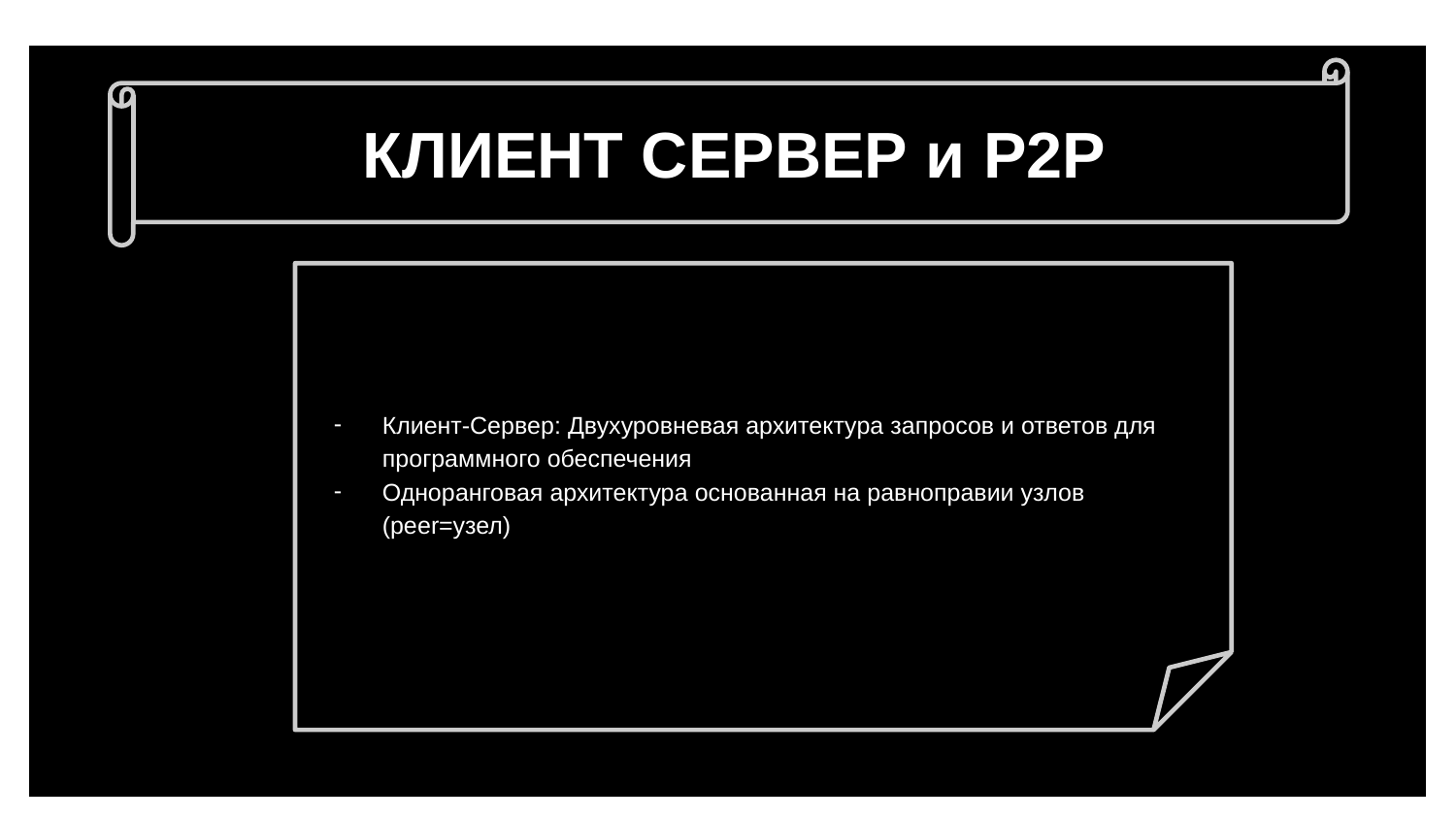

КЛИЕНТ СЕРВЕР и P2P

Клиент-Сервер: Двухуровневая архитектура запросов и ответов для программного обеспечения
Одноранговая архитектура основанная на равноправии узлов (peer=узел)